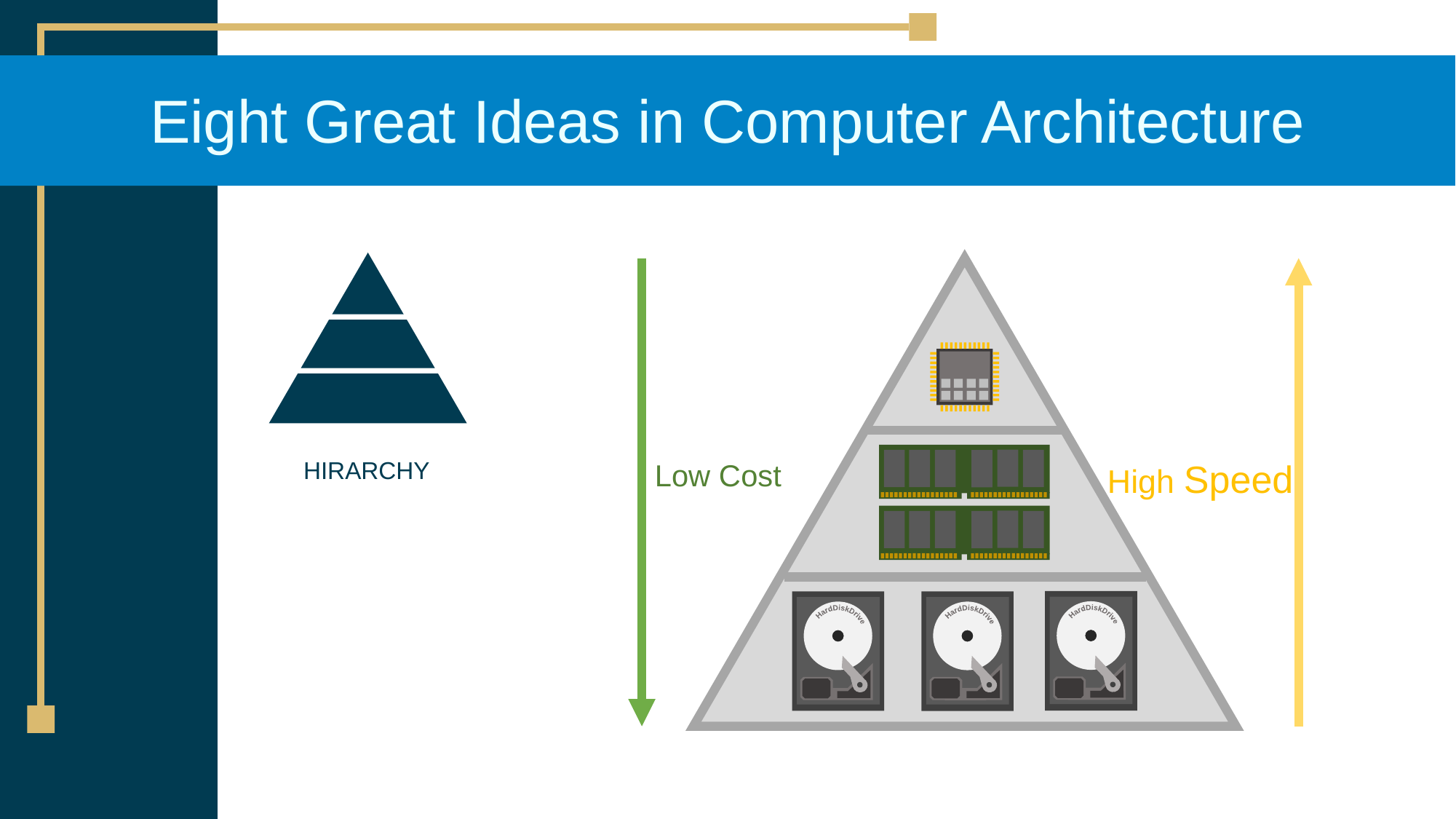

# Eight Great Ideas in Computer Architecture

HardDiskDrive

HardDiskDrive

HardDiskDrive

HIRARCHY
Low Cost
High Speed